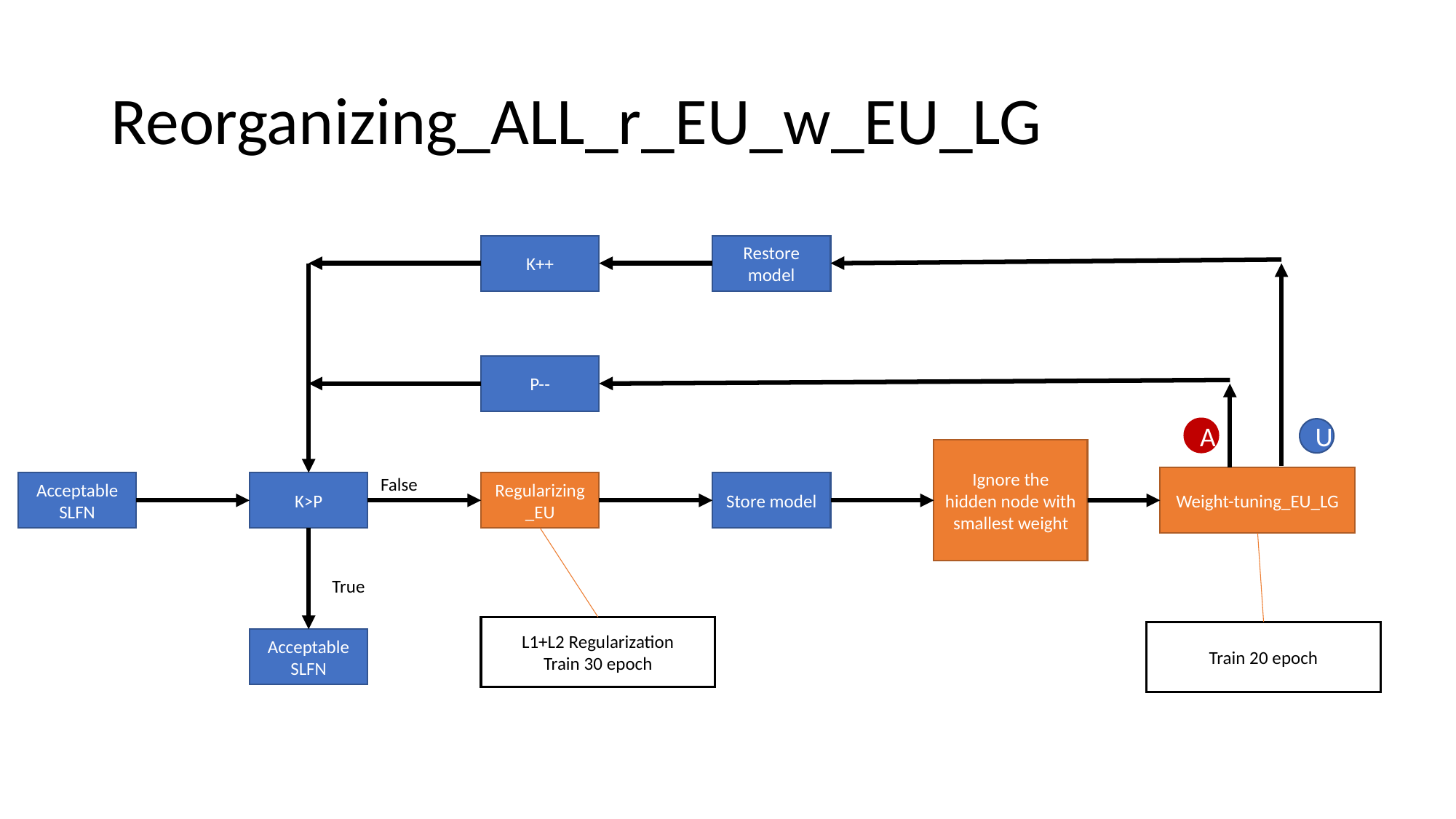

# Reorganizing_ALL_r_EU_w_EU_LG
K++
Restore model
P--
A
U
Ignore the hidden node with smallest weight
False
Weight-tuning_EU_LG
Acceptable
SLFN
K>P
Regularizing_EU
Store model
True
L1+L2 Regularization
Train 30 epoch
Train 20 epoch
Acceptable
SLFN